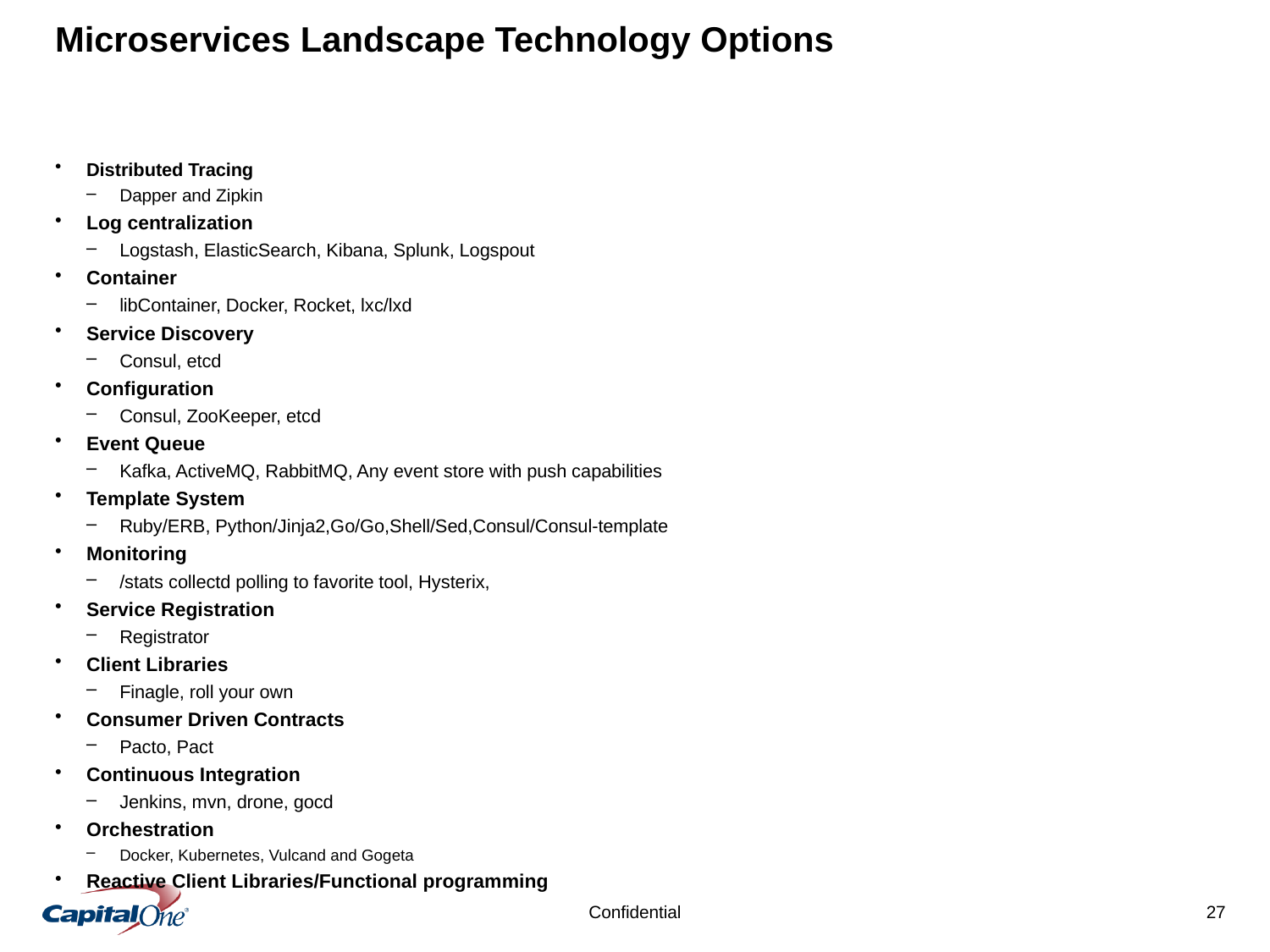

# Microservices Landscape Technology Options
Distributed Tracing
Dapper and Zipkin
Log centralization
Logstash, ElasticSearch, Kibana, Splunk, Logspout
Container
libContainer, Docker, Rocket, lxc/lxd
Service Discovery
Consul, etcd
Configuration
Consul, ZooKeeper, etcd
Event Queue
Kafka, ActiveMQ, RabbitMQ, Any event store with push capabilities
Template System
Ruby/ERB, Python/Jinja2,Go/Go,Shell/Sed,Consul/Consul-template
Monitoring
/stats collectd polling to favorite tool, Hysterix,
Service Registration
Registrator
Client Libraries
Finagle, roll your own
Consumer Driven Contracts
Pacto, Pact
Continuous Integration
Jenkins, mvn, drone, gocd
Orchestration
Docker, Kubernetes, Vulcand and Gogeta
Reactive Client Libraries/Functional programming